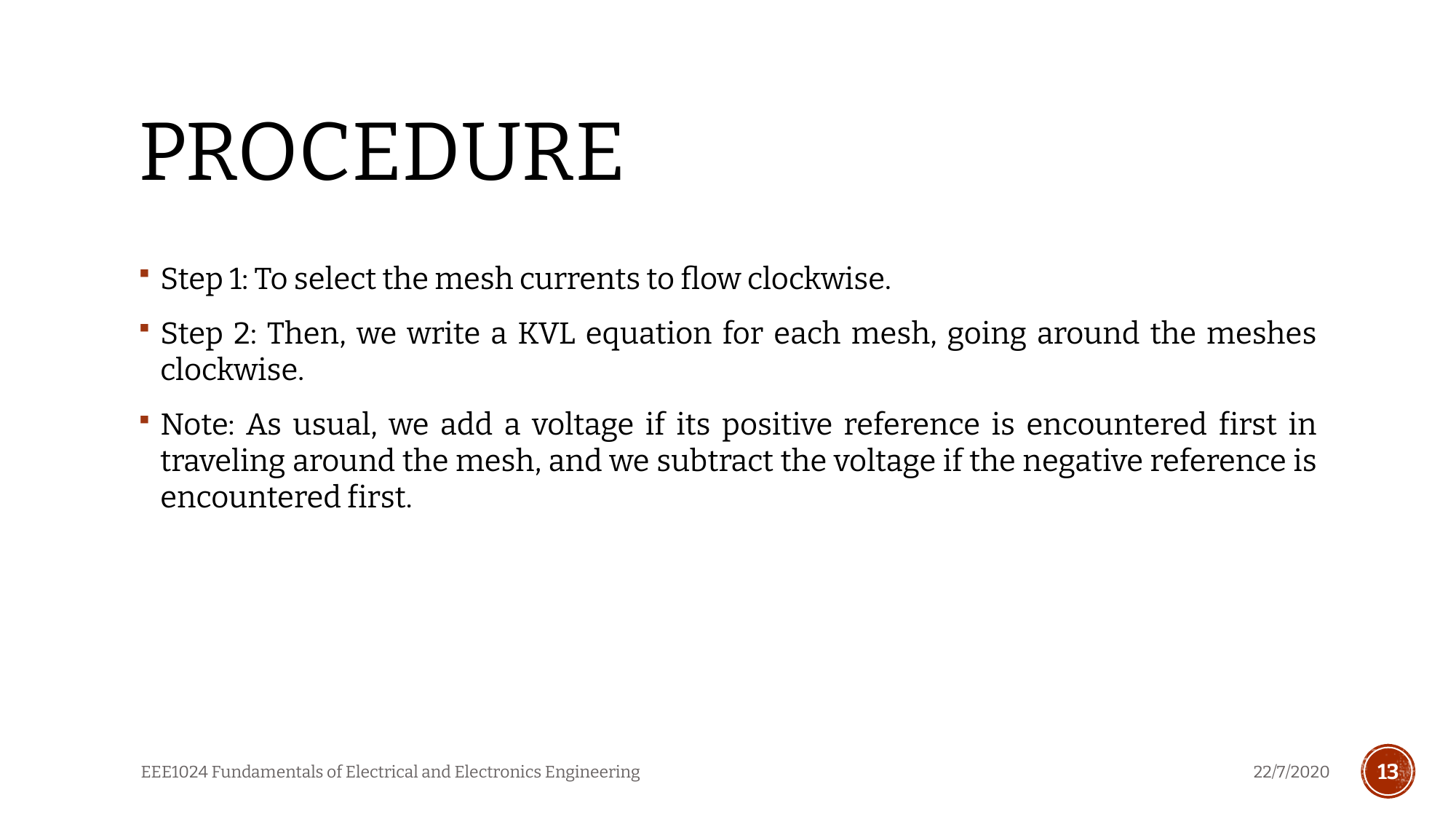

# Procedure
Step 1: To select the mesh currents to flow clockwise.
Step 2: Then, we write a KVL equation for each mesh, going around the meshes clockwise.
Note: As usual, we add a voltage if its positive reference is encountered first in traveling around the mesh, and we subtract the voltage if the negative reference is encountered first.
EEE1024 Fundamentals of Electrical and Electronics Engineering
22/7/2020
13